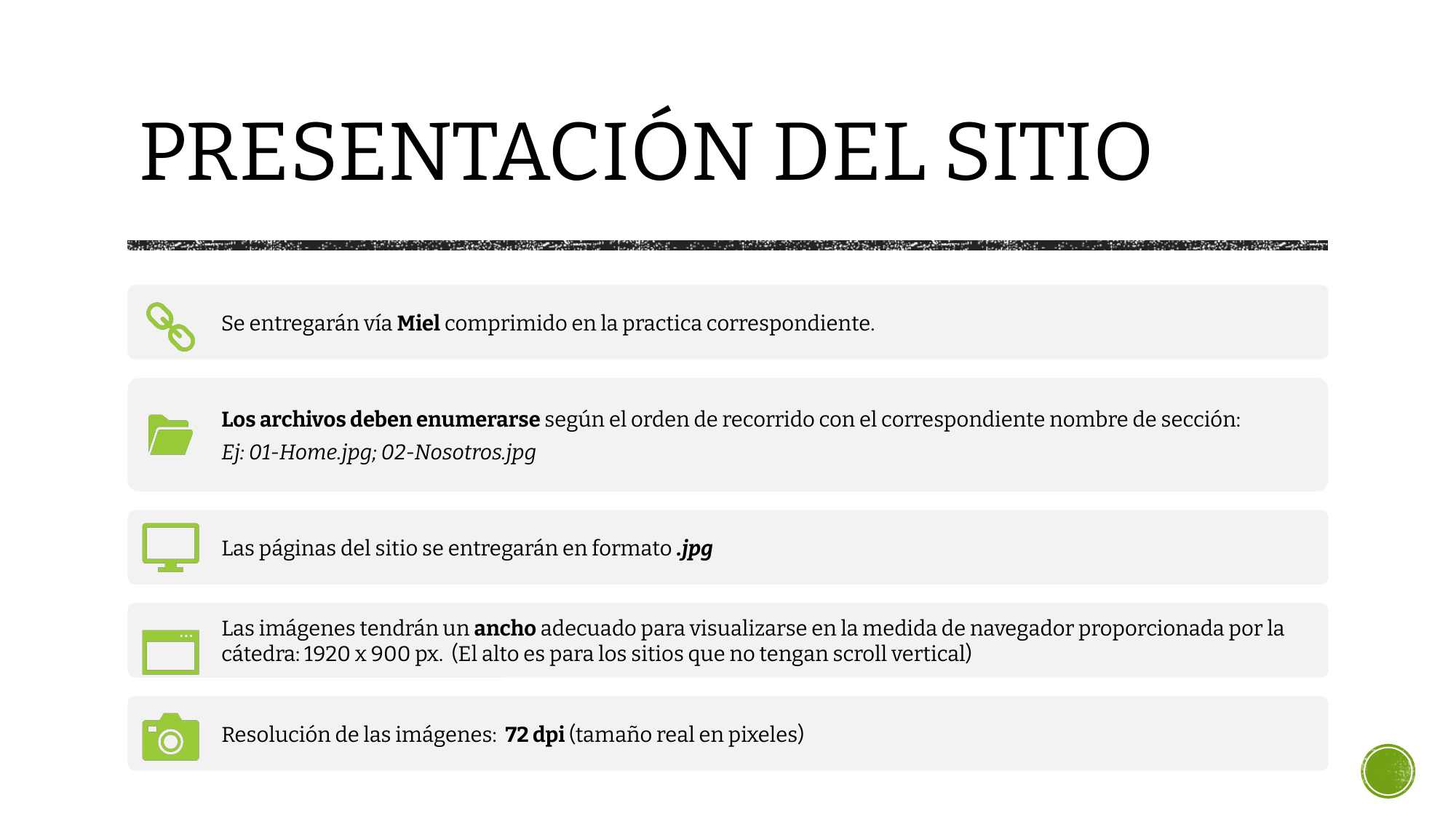

# Presentación del sitio

Se entregarán vía Miel comprimido en la practica correspondiente.
Los archivos deben enumerarse según el orden de recorrido con el correspondiente nombre de sección:
Ej: 01-Home.jpg; 02-Nosotros.jpg
Las páginas del sitio se entregarán en formato .jpg
Las imágenes tendrán un ancho adecuado para visualizarse en la medida de navegador proporcionada por la cátedra: 1920 x 900 px.  (El alto es para los sitios que no tengan scroll vertical)
Resolución de las imágenes:  72 dpi (tamaño real en pixeles)